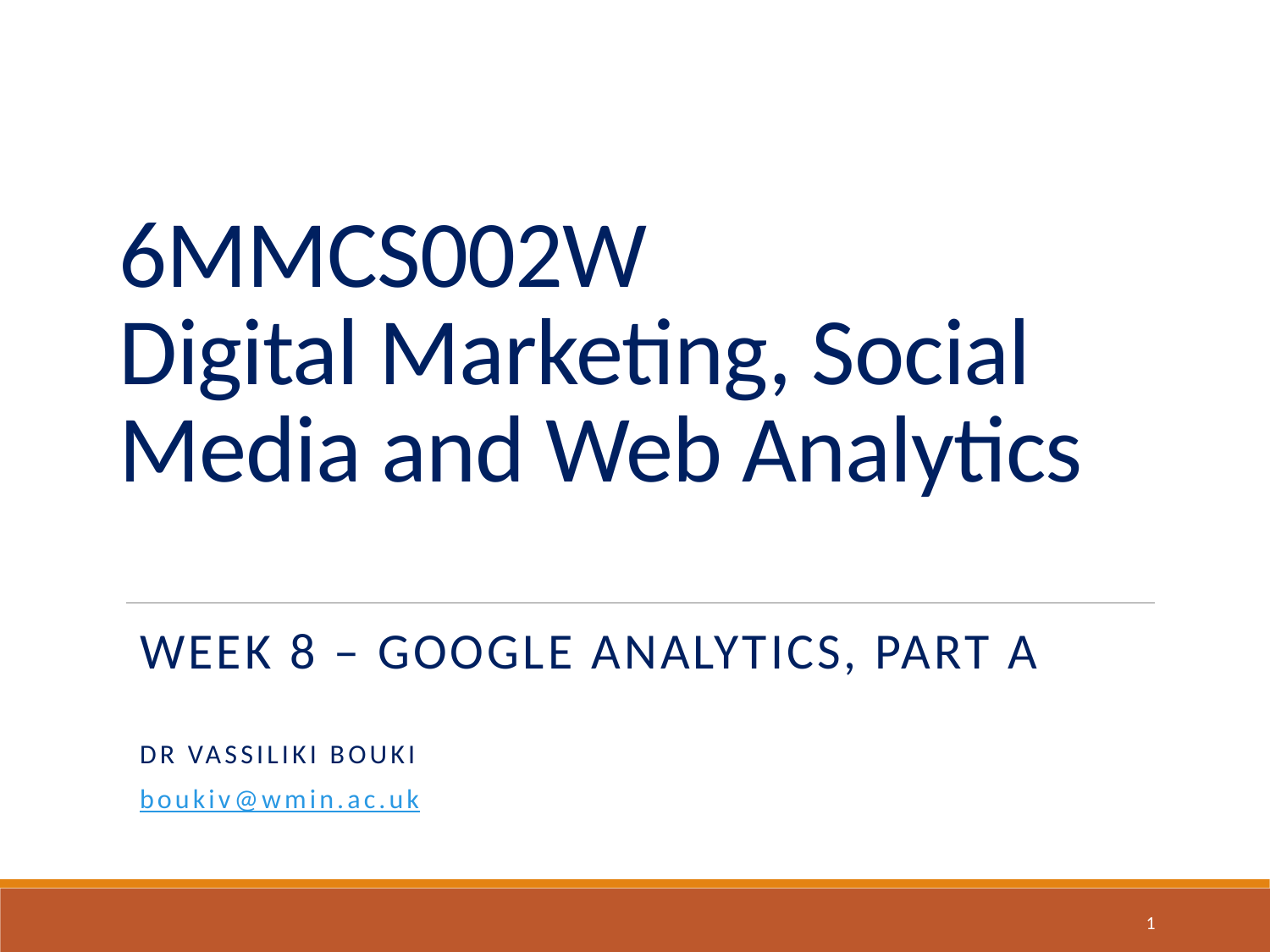

# 6MMCS002W Digital Marketing, Social Media and Web Analytics
Week 8 – Google analyticS, Part A

Dr Vassiliki Bouki
boukiv@wmin.ac.uk

1